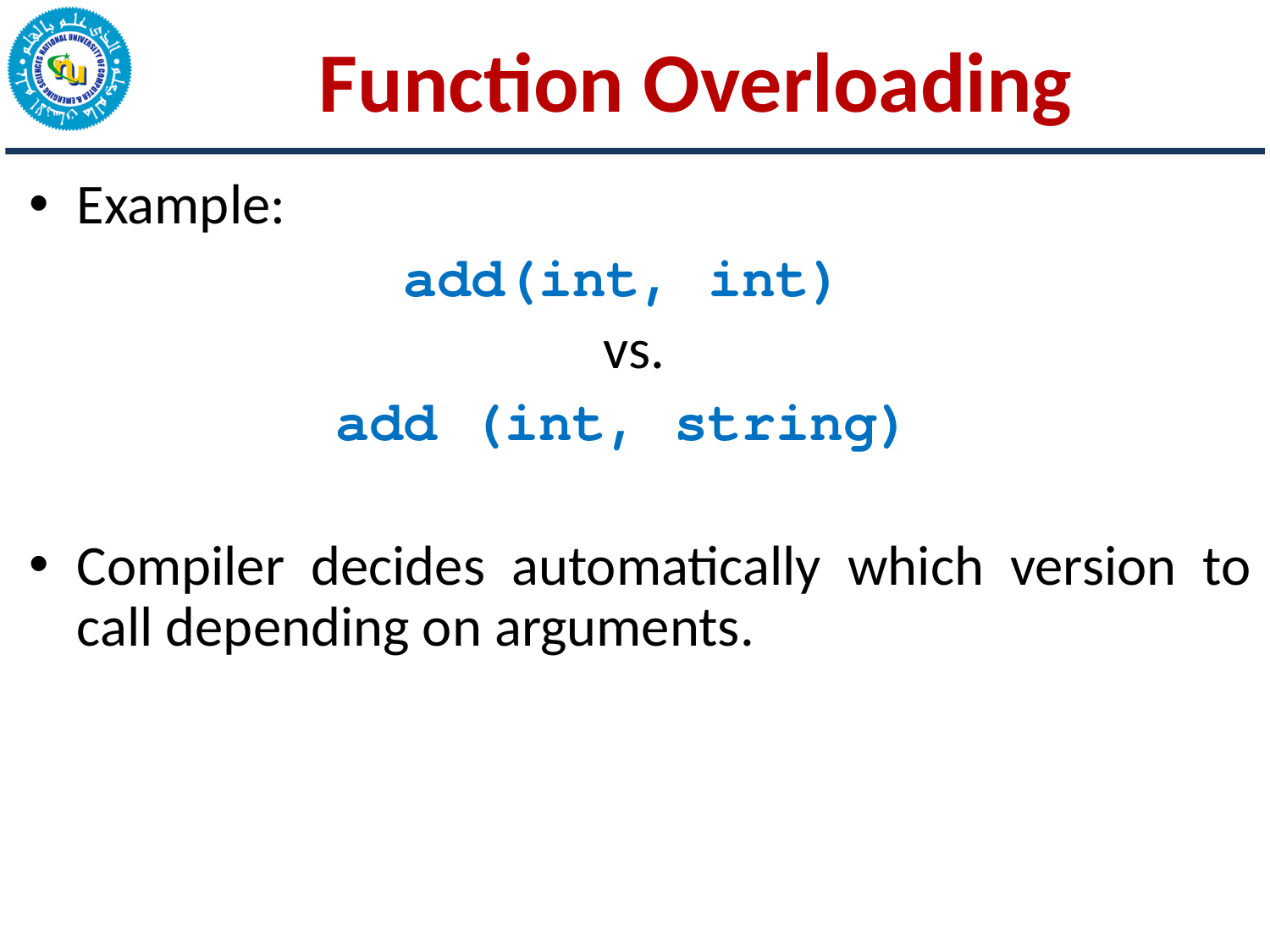

# Function Overloading

Example:
add(int, int)
vs.
add (int, string)

Compiler decides automatically which version to call depending on arguments.